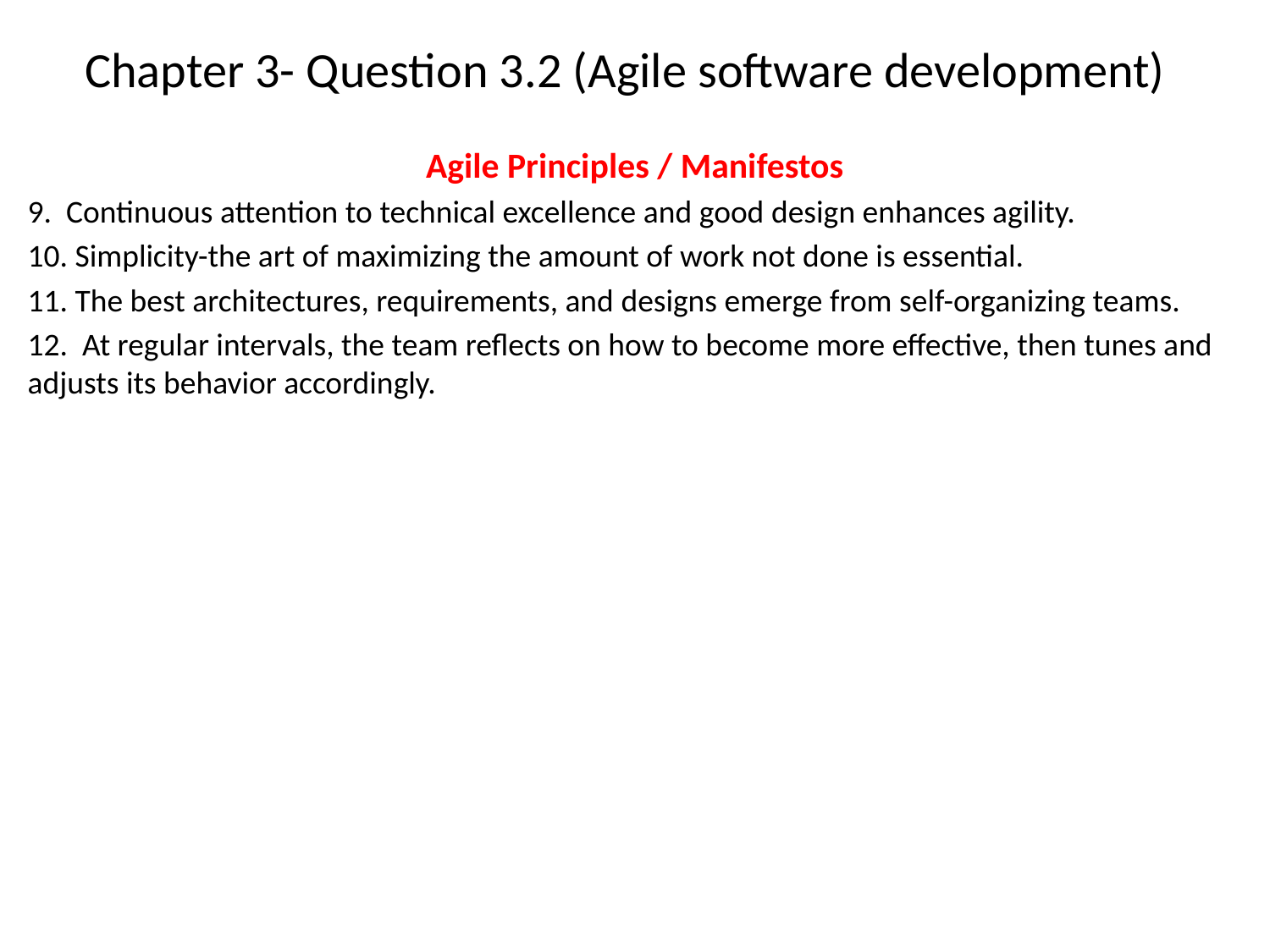

# Chapter 3- Question 3.2 (Agile software development)
Agile Principles / Manifestos
9.  Continuous attention to technical excellence and good design enhances agility.
10. Simplicity-the art of maximizing the amount of work not done is essential.
11. The best architectures, requirements, and designs emerge from self-organizing teams.
12.  At regular intervals, the team reflects on how to become more effective, then tunes and   adjusts its behavior accordingly.